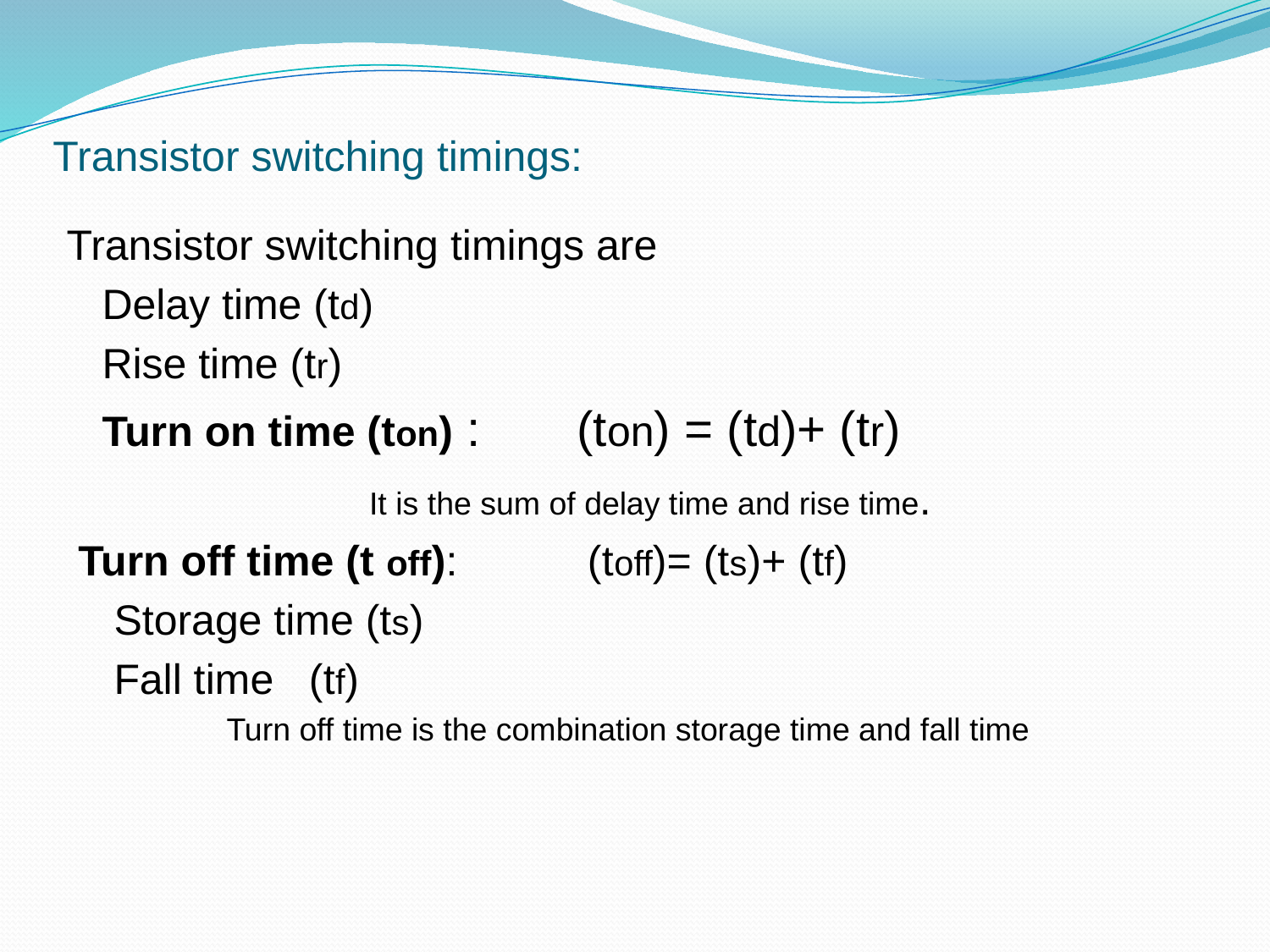

# Transistor switching timings:
Transistor switching timings are
   Delay time (td)
   Rise time (tr)
   Turn on time (ton) :       (ton) = (td)+ (tr)
                      It is the sum of delay time and rise time.
 Turn off time (t off):           (toff)= (ts)+ (tf)
    Storage time (ts)
    Fall time   (tf)
                  Turn off time is the combination storage time and fall time